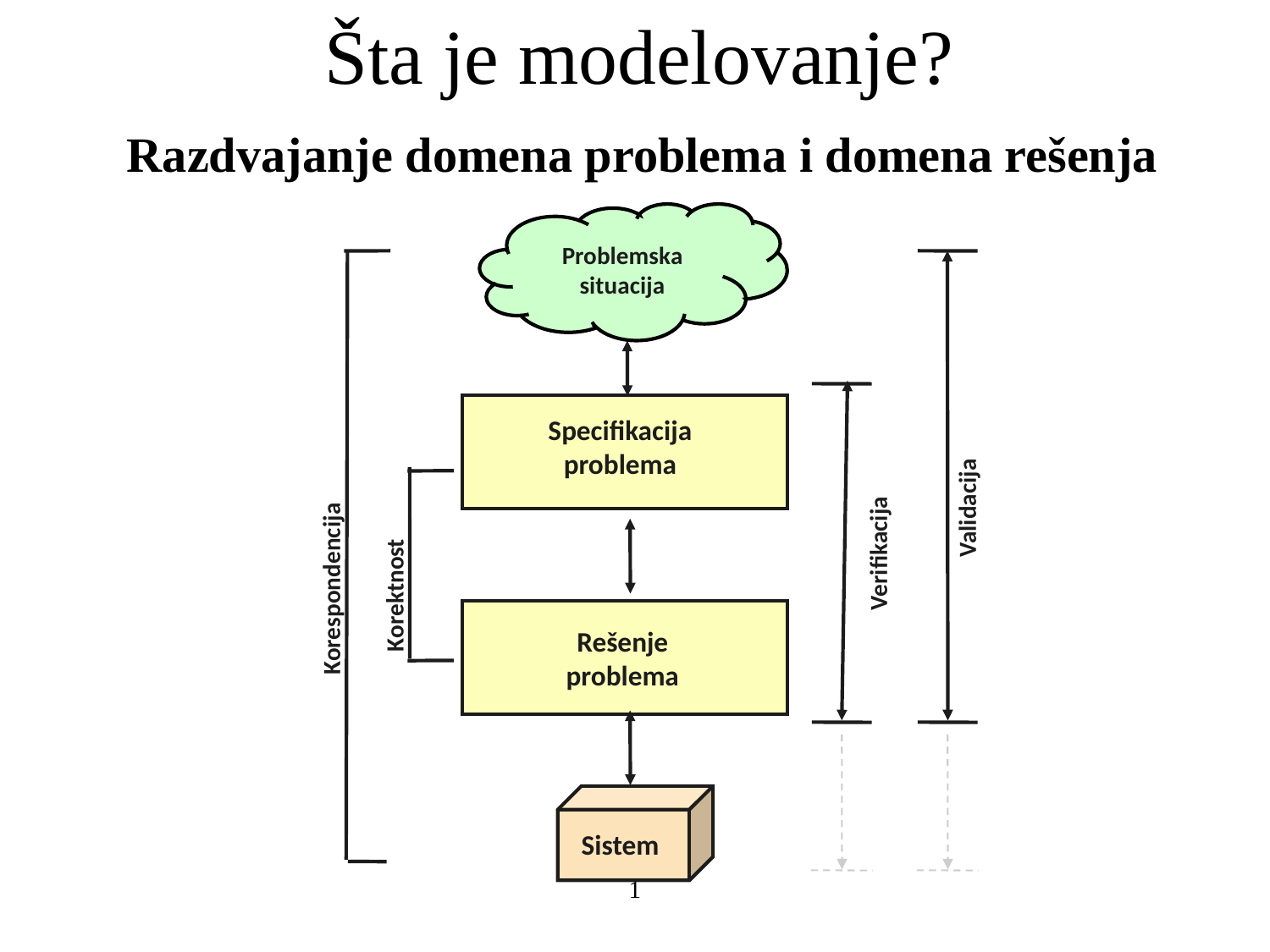

# Šta je modelovanje?
Razdvajanje domena problema i domena rešenja
Problemska
situacija

Specifikacija
problema

Validacija
Verifikacija

Korespondencija
Korektnost

Rešenje
problema

  Sistem

1